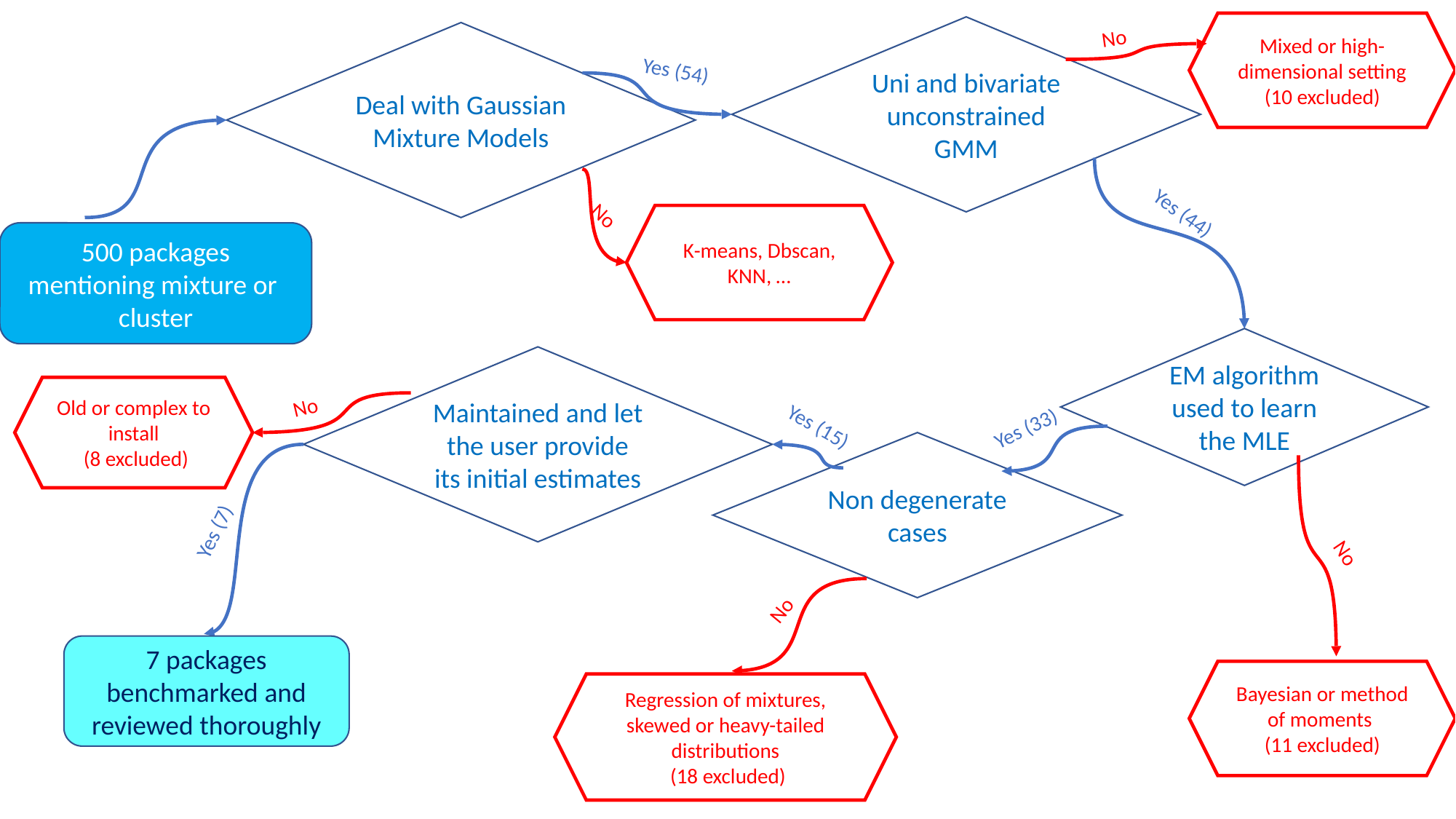

Mixed or high-dimensional setting (10 excluded)
Uni and bivariate unconstrained GMM
No
Deal with Gaussian Mixture Models
Yes (54)
Yes (44)
No
K-means, Dbscan, KNN, …
500 packages mentioning mixture or  cluster
EM algorithm used to learn the MLE
Maintained and let the user provide its initial estimates
Old or complex to install
 (8 excluded)
No
Yes (15)
Yes (33)
Non degenerate cases
Yes (7)
No
No
7 packages benchmarked and reviewed thoroughly
Bayesian or method of moments
(11 excluded)
Regression of mixtures, skewed or heavy-tailed distributions
 (18 excluded)